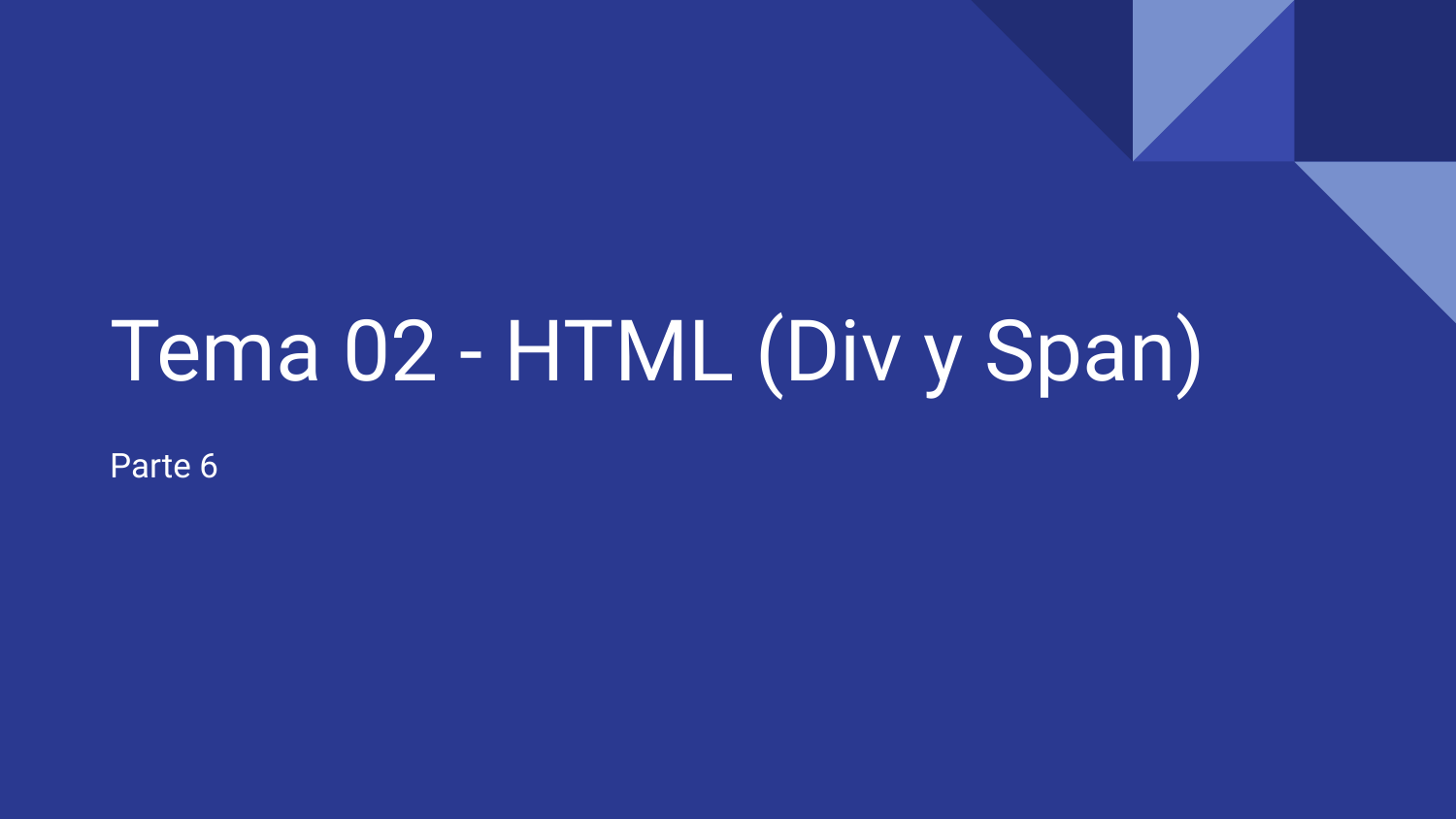

# Tema 02 - HTML (Div y Span)
Parte 6